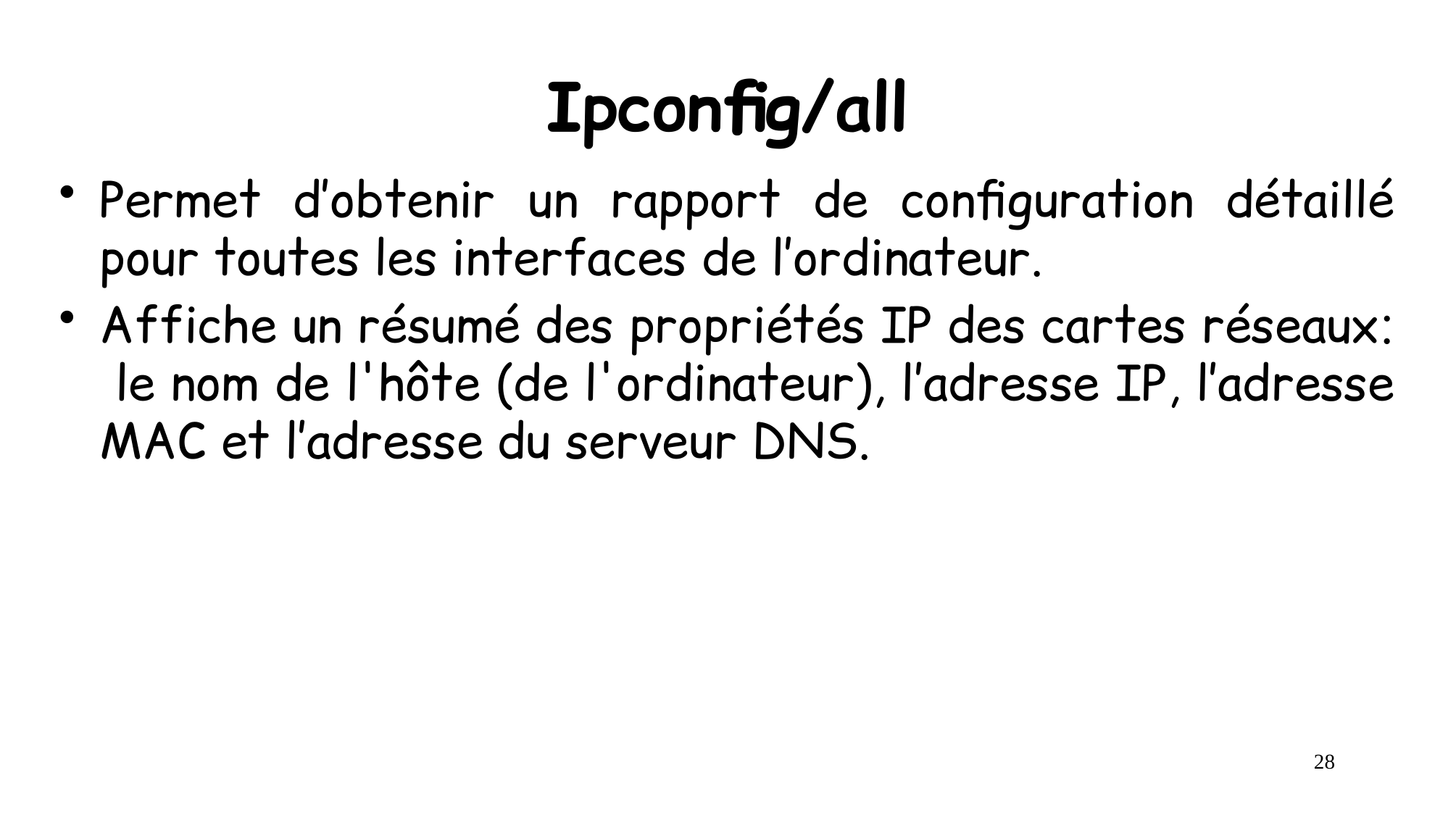

# Ipconﬁg/all
Permet d’obtenir un rapport de conﬁguration détaillé pour toutes les interfaces de l’ordinateur.
Affiche un résumé des propriétés IP des cartes réseaux:  le nom de l'hôte (de l'ordinateur), l’adresse IP, l’adresse MAC et l’adresse du serveur DNS.

28